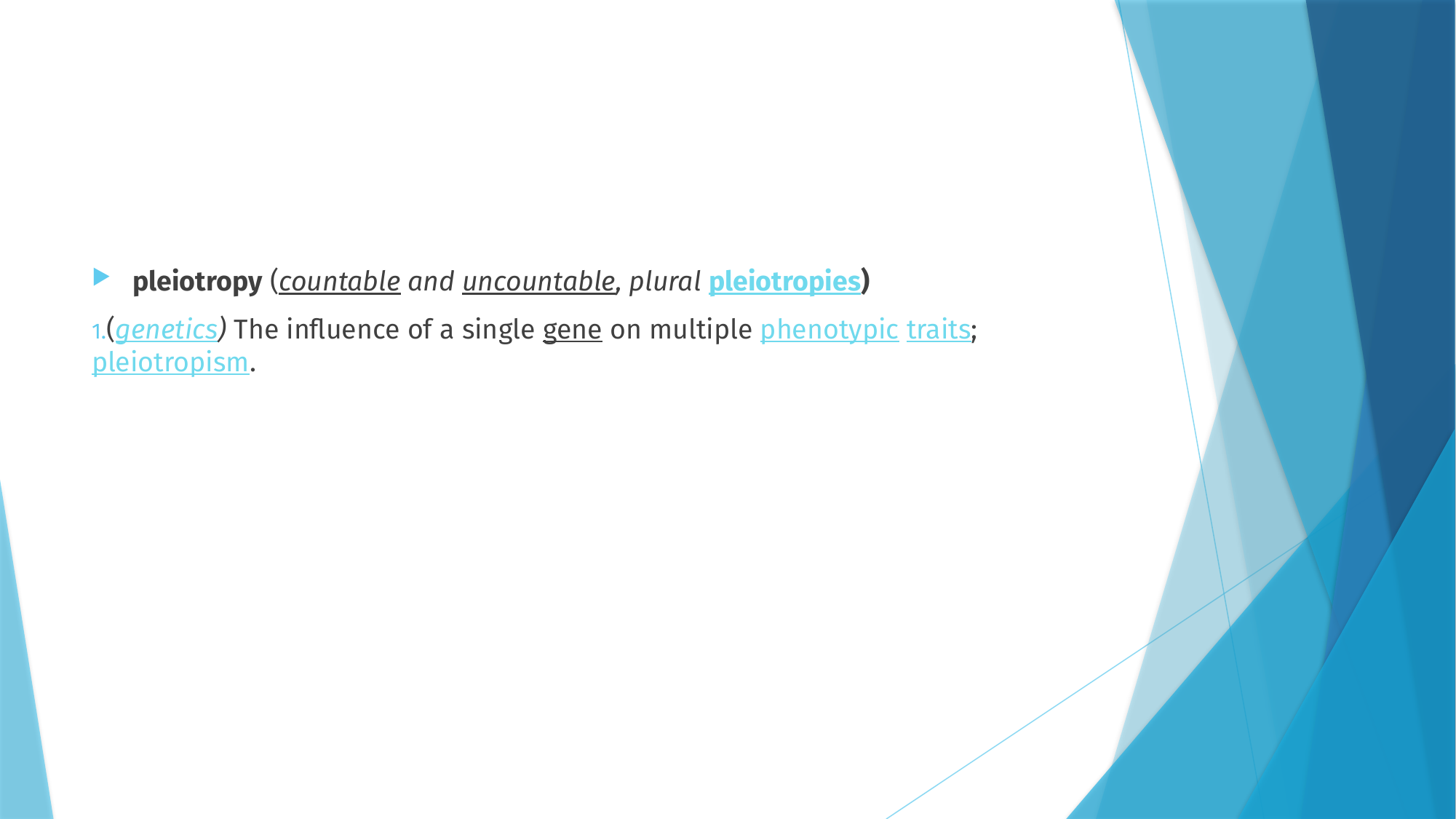

#
pleiotropy (countable and uncountable, plural pleiotropies)
(genetics) The influence of a single gene on multiple phenotypic traits; pleiotropism.